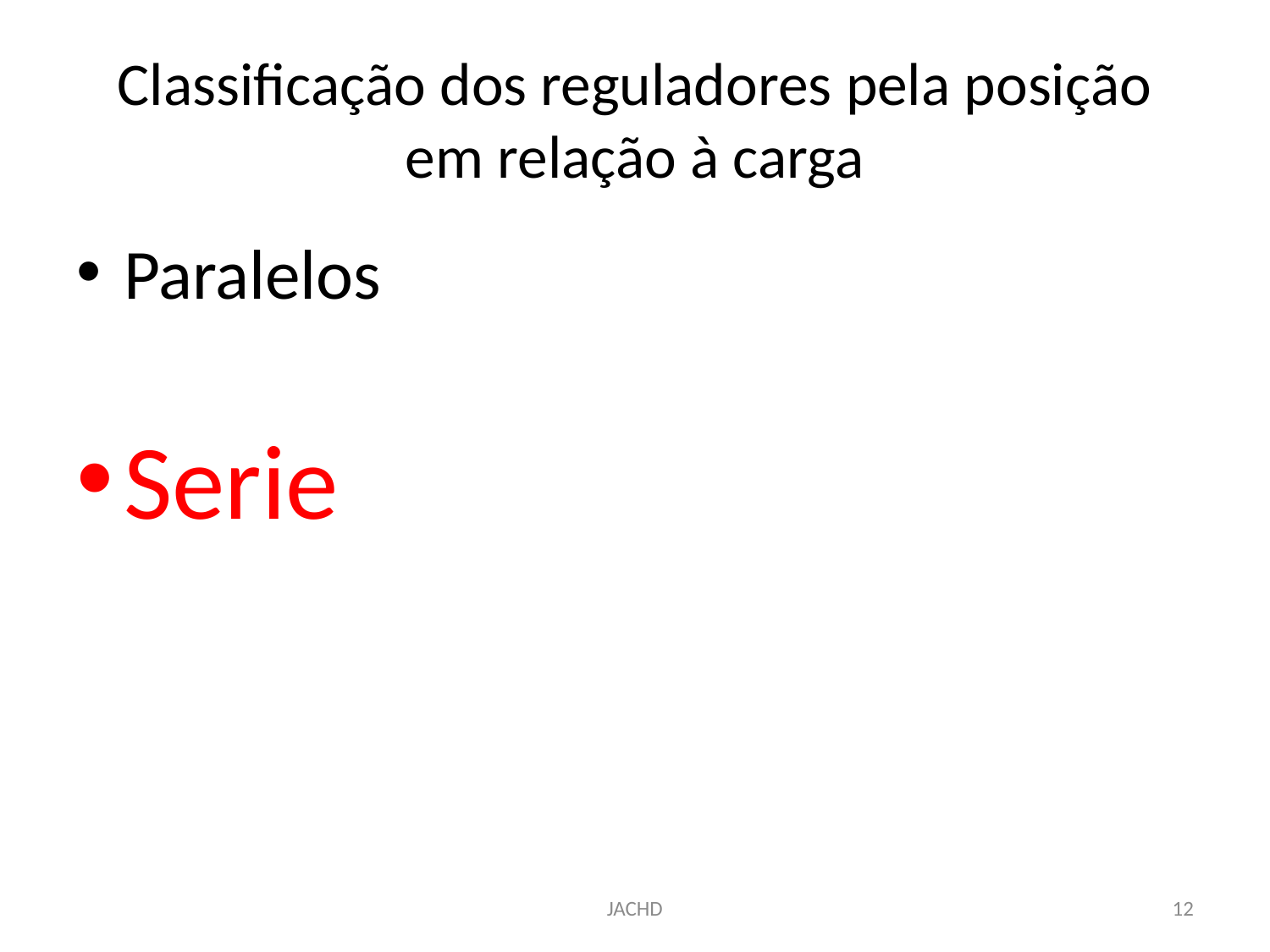

# Classificação dos reguladores pela posição em relação à carga
Paralelos

Serie
JACHD
12